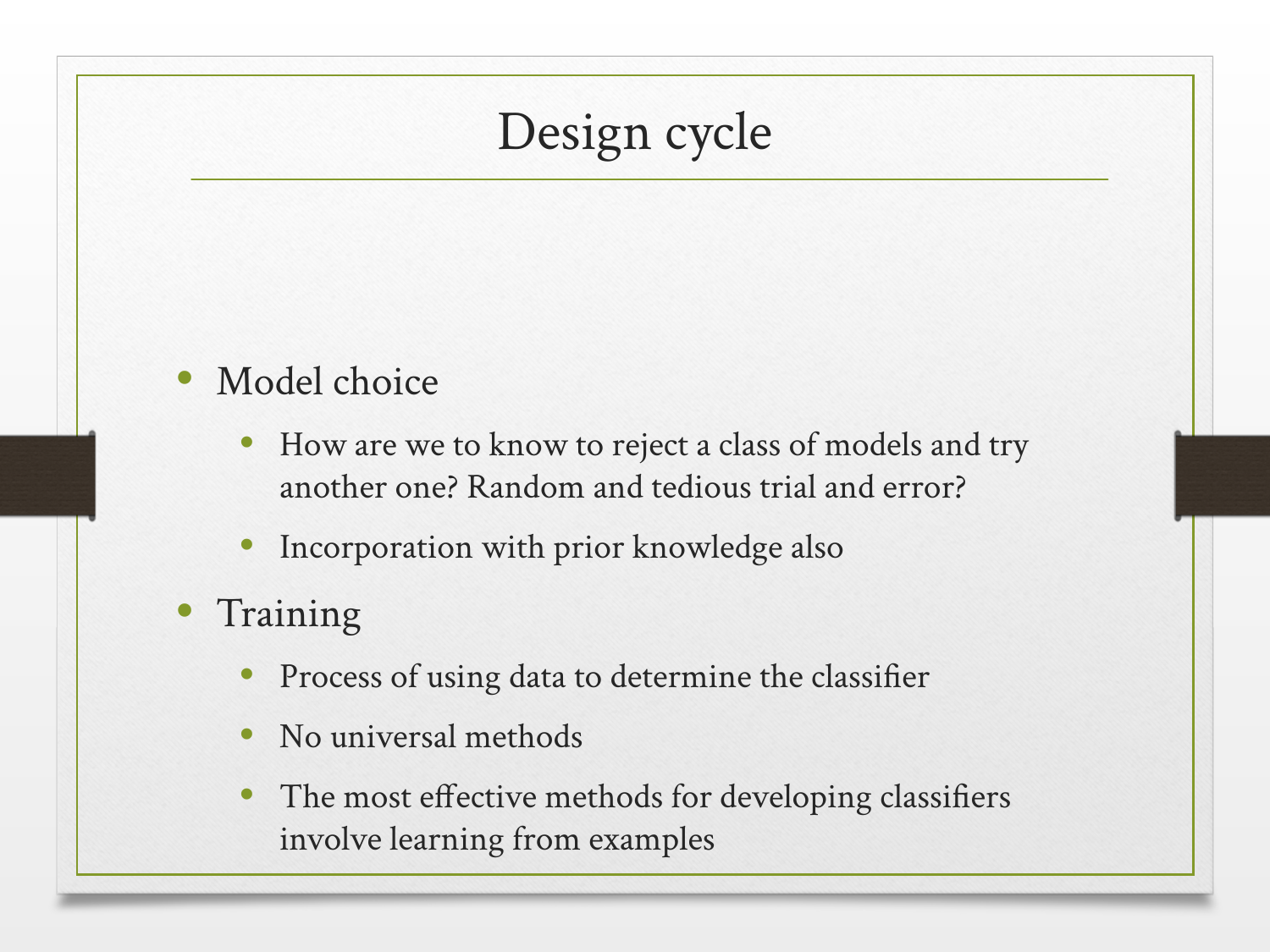

# Design cycle
Model choice
How are we to know to reject a class of models and try another one? Random and tedious trial and error?
Incorporation with prior knowledge also
Training
Process of using data to determine the classifier
No universal methods
The most effective methods for developing classifiers involve learning from examples